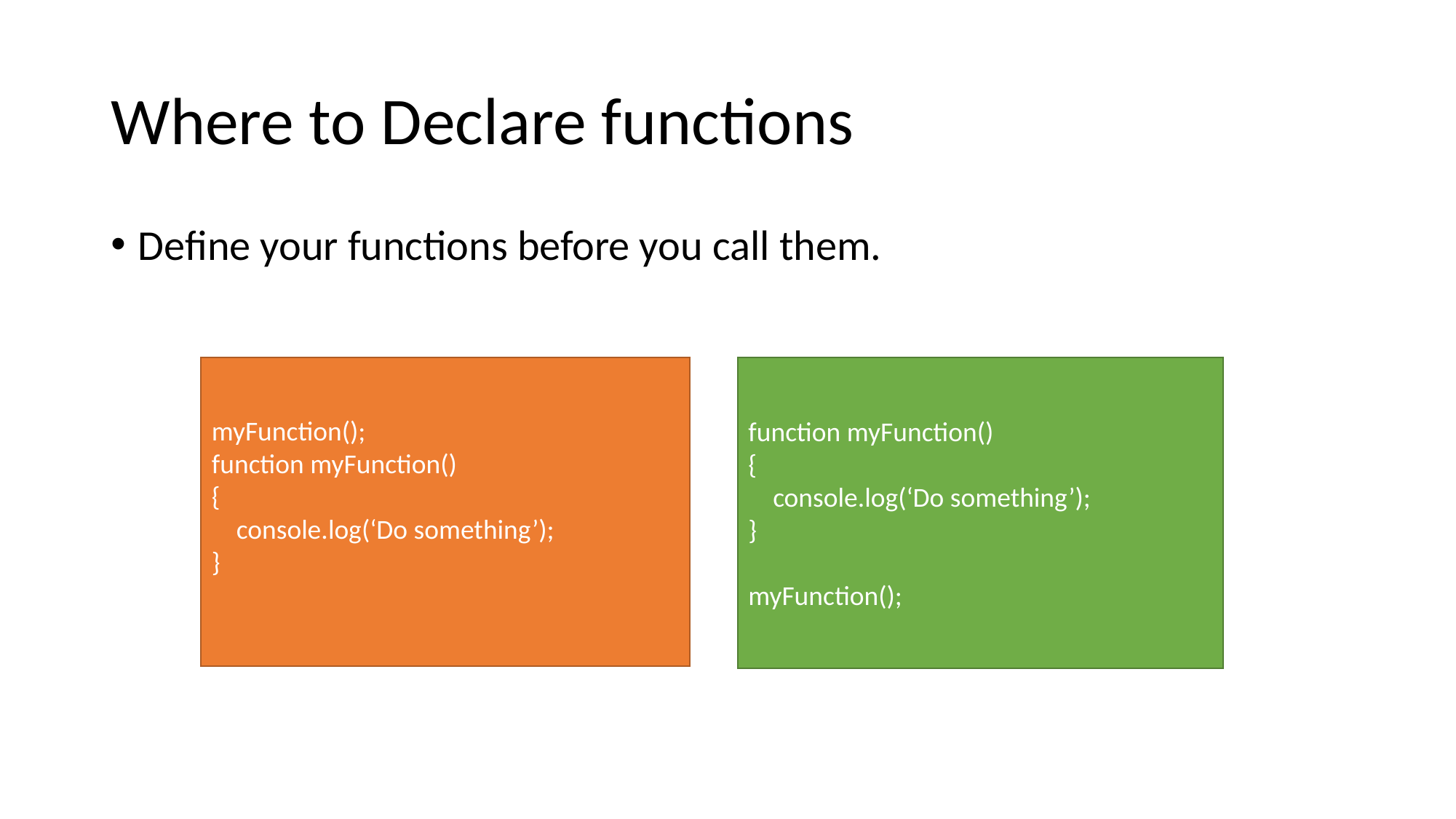

# Where to Declare functions
Define your functions before you call them.
myFunction();
function myFunction()
{
    console.log(‘Do something’);
}

function myFunction()
{
    console.log(‘Do something’);
}

myFunction();